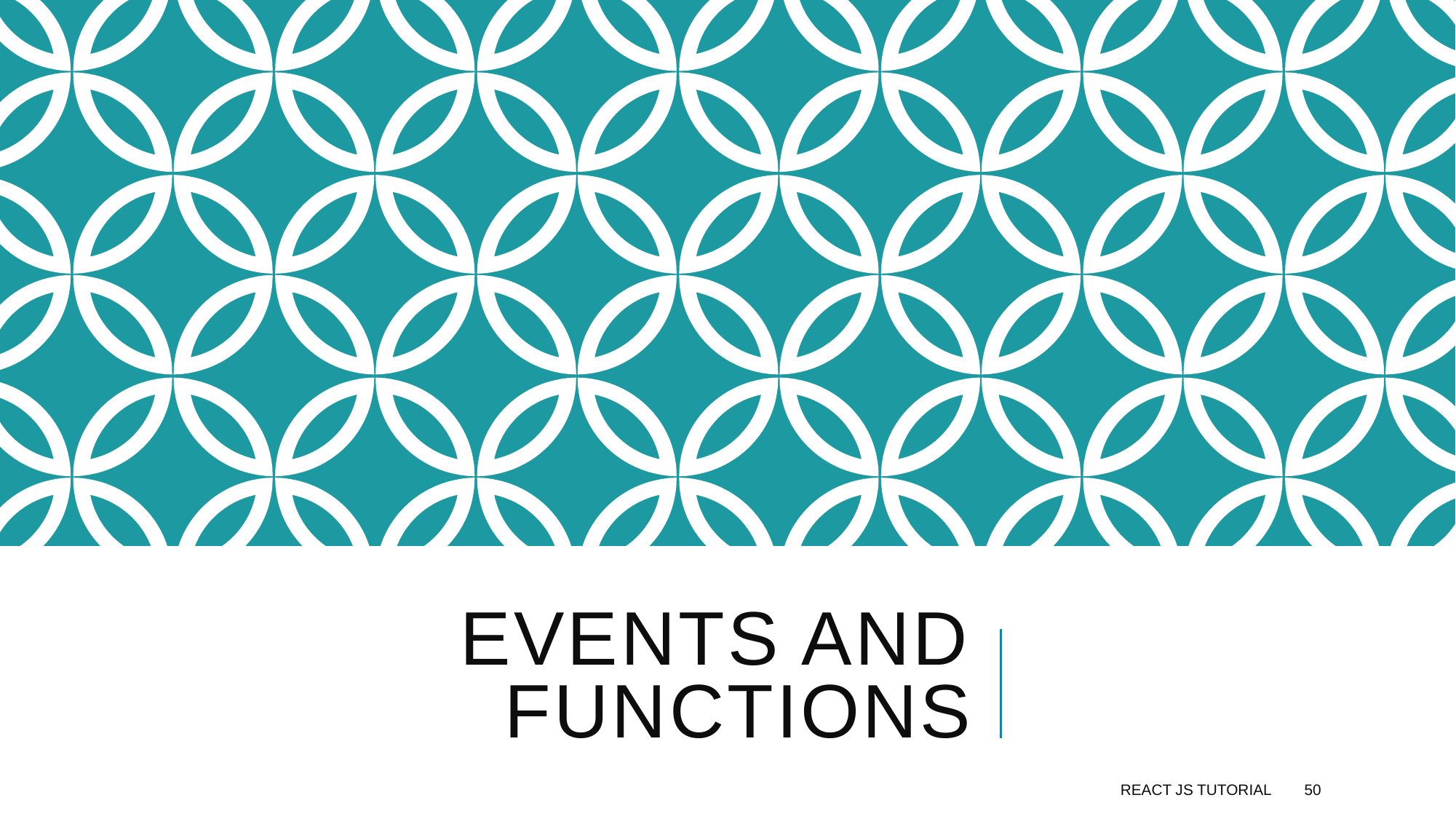

# Events and functions

React JS Tutorial
50